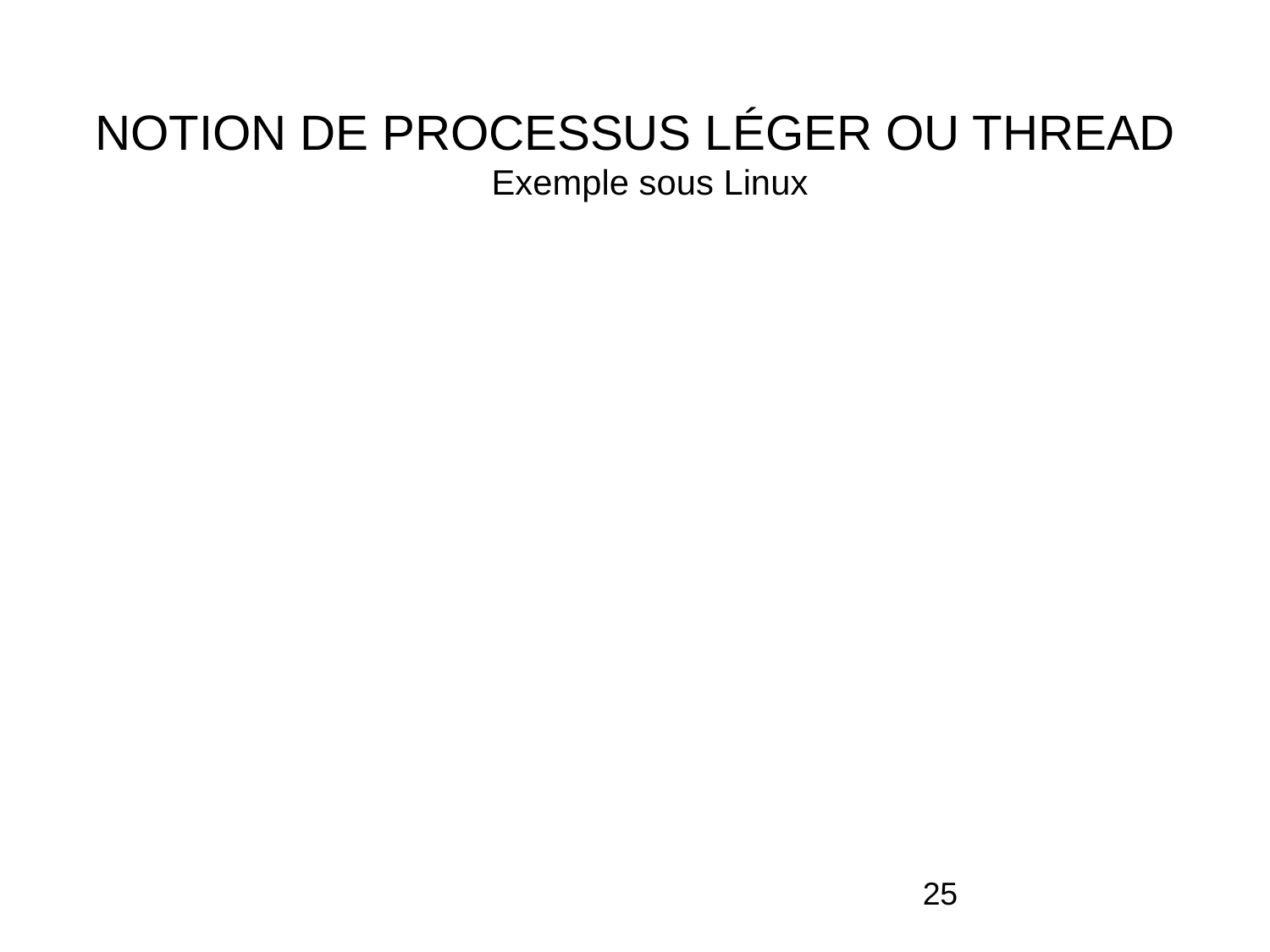

# NOTION DE PROCESSUS LÉGER OU THREAD Exemple sous Linux
25